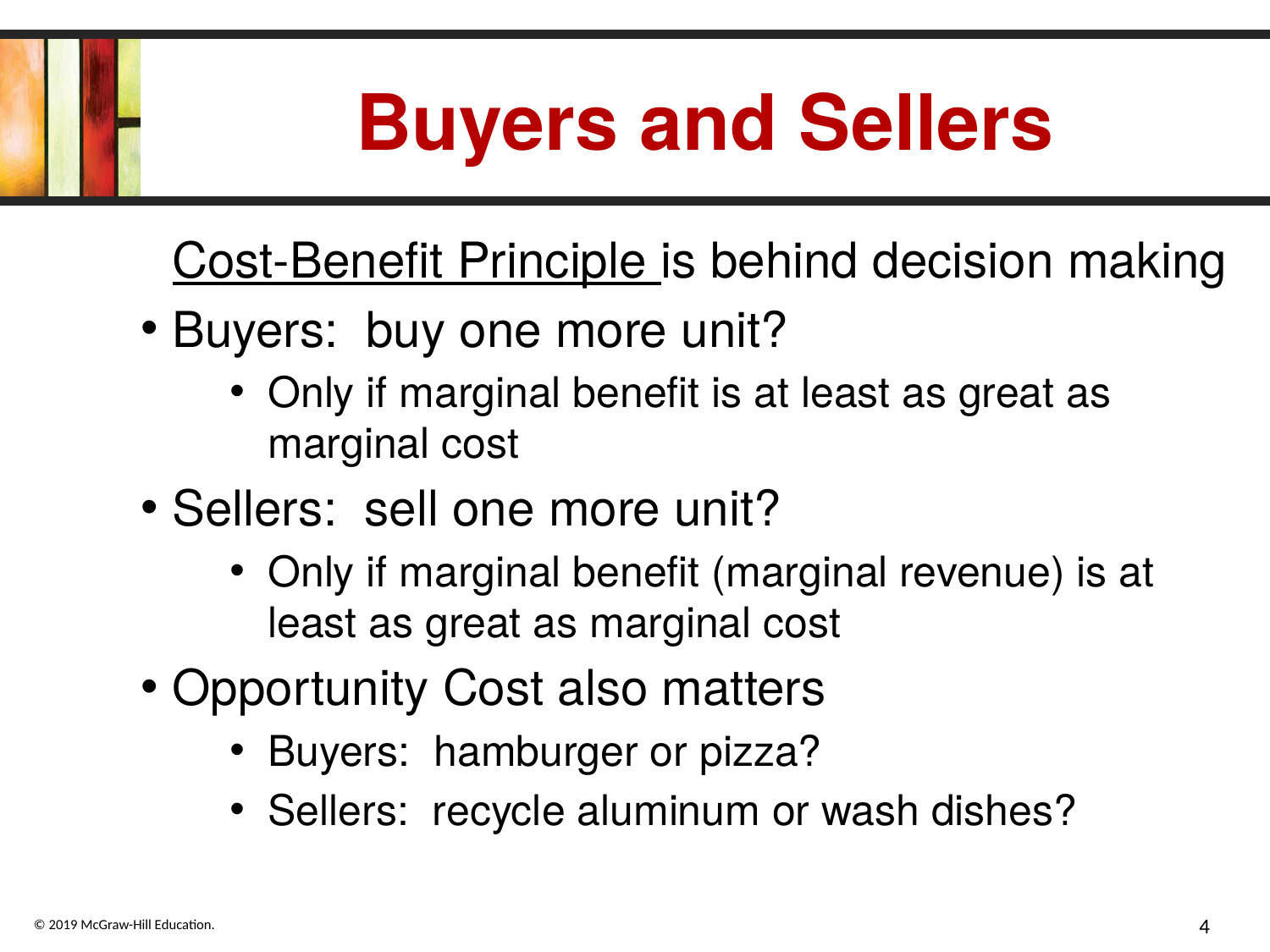

# Buyers and Sellers
Cost-Benefit Principle is behind decision making
Buyers:  buy one more unit?
Only if marginal benefit is at least as great as marginal cost
Sellers:  sell one more unit?
Only if marginal benefit (marginal revenue) is at least as great as marginal cost
Opportunity Cost also matters
Buyers:  hamburger or pizza?
Sellers:  recycle aluminum or wash dishes?